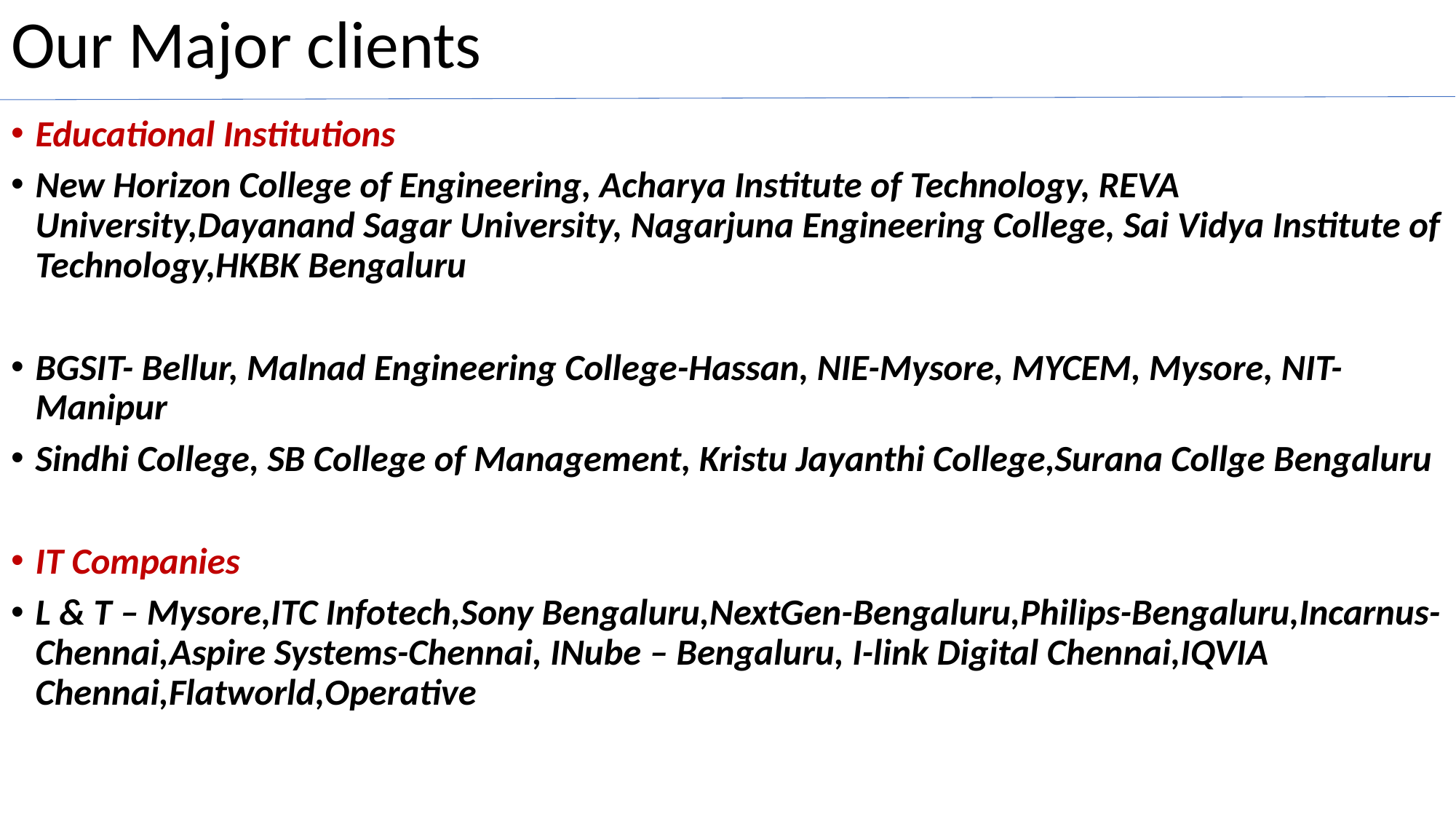

# Our Major clients
Educational Institutions
New Horizon College of Engineering, Acharya Institute of Technology, REVA University,Dayanand Sagar University, Nagarjuna Engineering College, Sai Vidya Institute of Technology,HKBK Bengaluru

BGSIT- Bellur, Malnad Engineering College-Hassan, NIE-Mysore, MYCEM, Mysore, NIT-Manipur
Sindhi College, SB College of Management, Kristu Jayanthi College,Surana Collge Bengaluru

IT Companies
L & T – Mysore,ITC Infotech,Sony Bengaluru,NextGen-Bengaluru,Philips-Bengaluru,Incarnus-Chennai,Aspire Systems-Chennai, INube – Bengaluru, I-link Digital Chennai,IQVIA Chennai,Flatworld,Operative